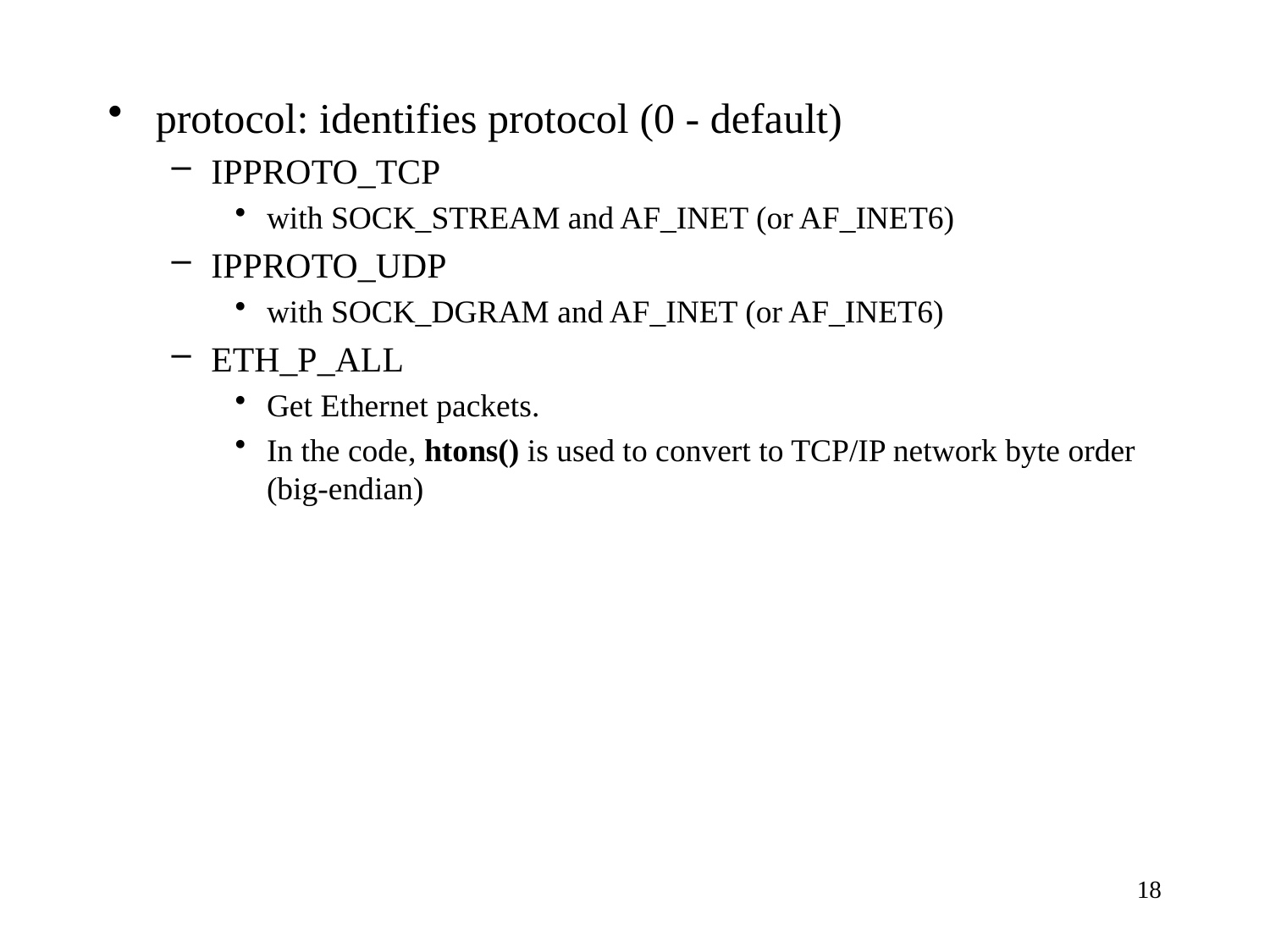

protocol: identifies protocol (0 - default)
IPPROTO_TCP
with SOCK_STREAM and AF_INET (or AF_INET6)
IPPROTO_UDP
with SOCK_DGRAM and AF_INET (or AF_INET6)
ETH_P_ALL
Get Ethernet packets.
In the code, htons() is used to convert to TCP/IP network byte order (big-endian)

18